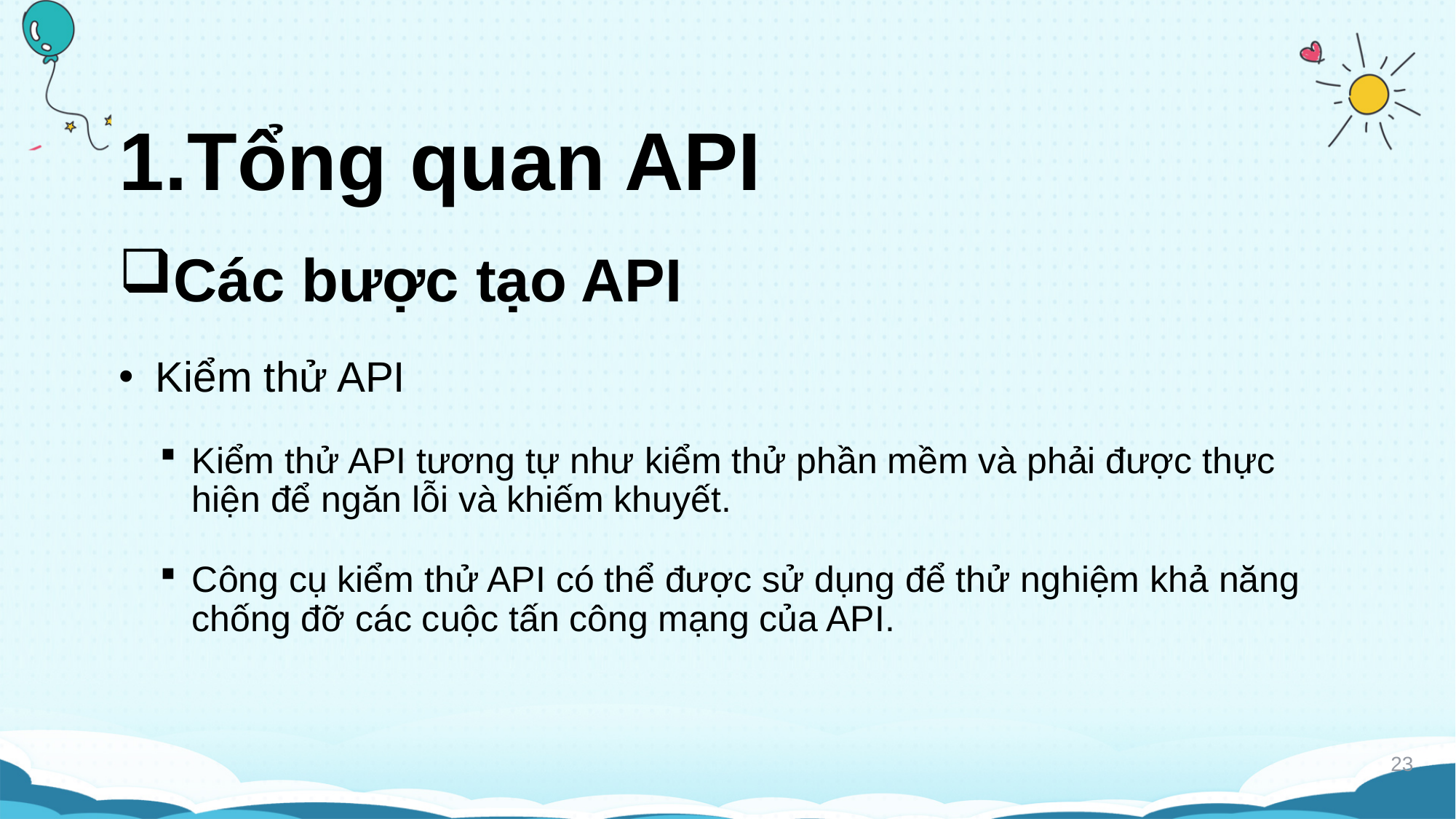

# 1.Tổng quan API
Các bược tạo API
Kiểm thử API
Kiểm thử API tương tự như kiểm thử phần mềm và phải được thực hiện để ngăn lỗi và khiếm khuyết.
Công cụ kiểm thử API có thể được sử dụng để thử nghiệm khả năng chống đỡ các cuộc tấn công mạng của API.
23